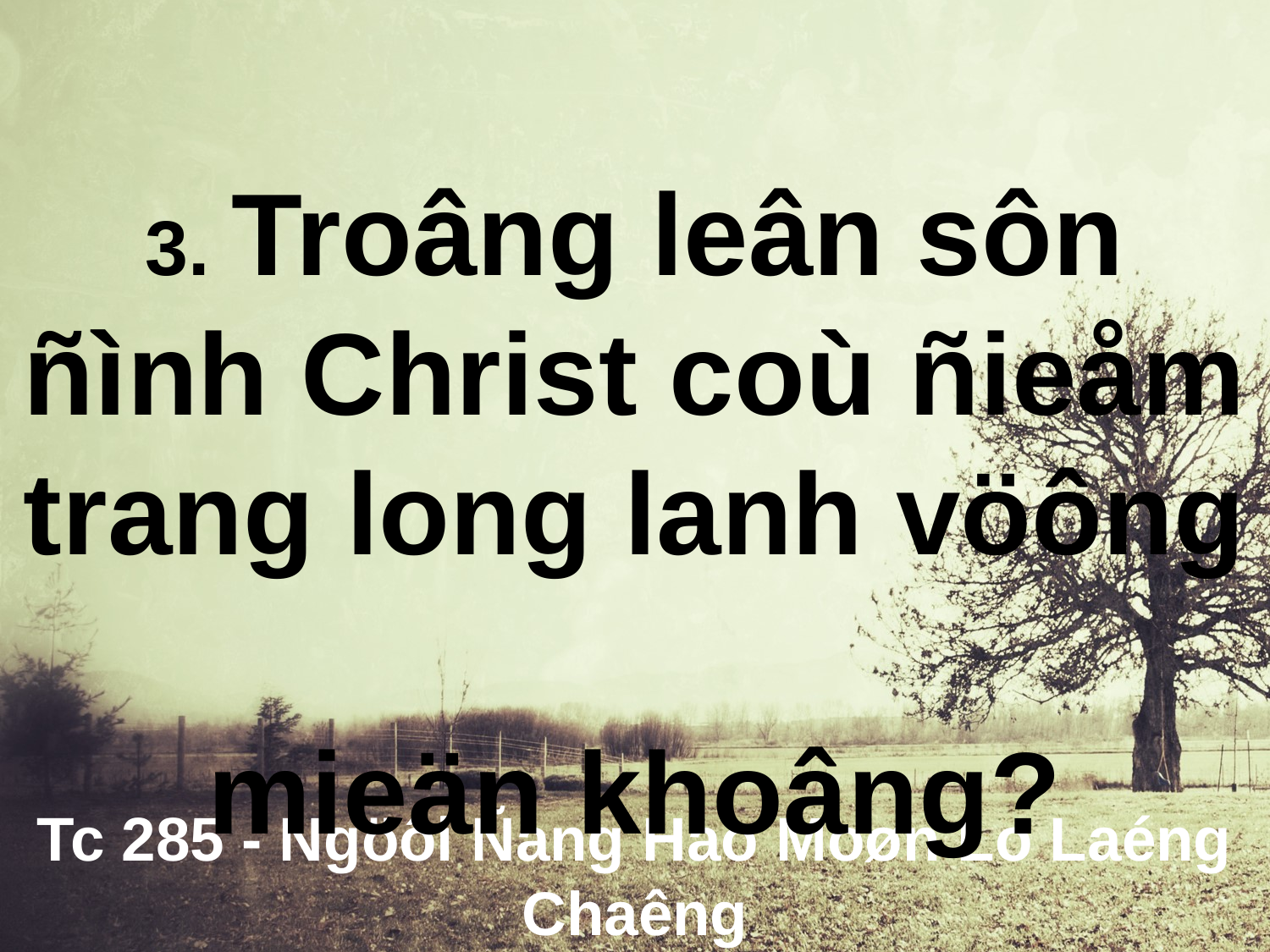

3. Troâng leân sôn ñình Christ coù ñieåm trang long lanh vöông
mieän khoâng?
Tc 285 - Ngöôi Ñang Hao Moøn Lo Laéng Chaêng